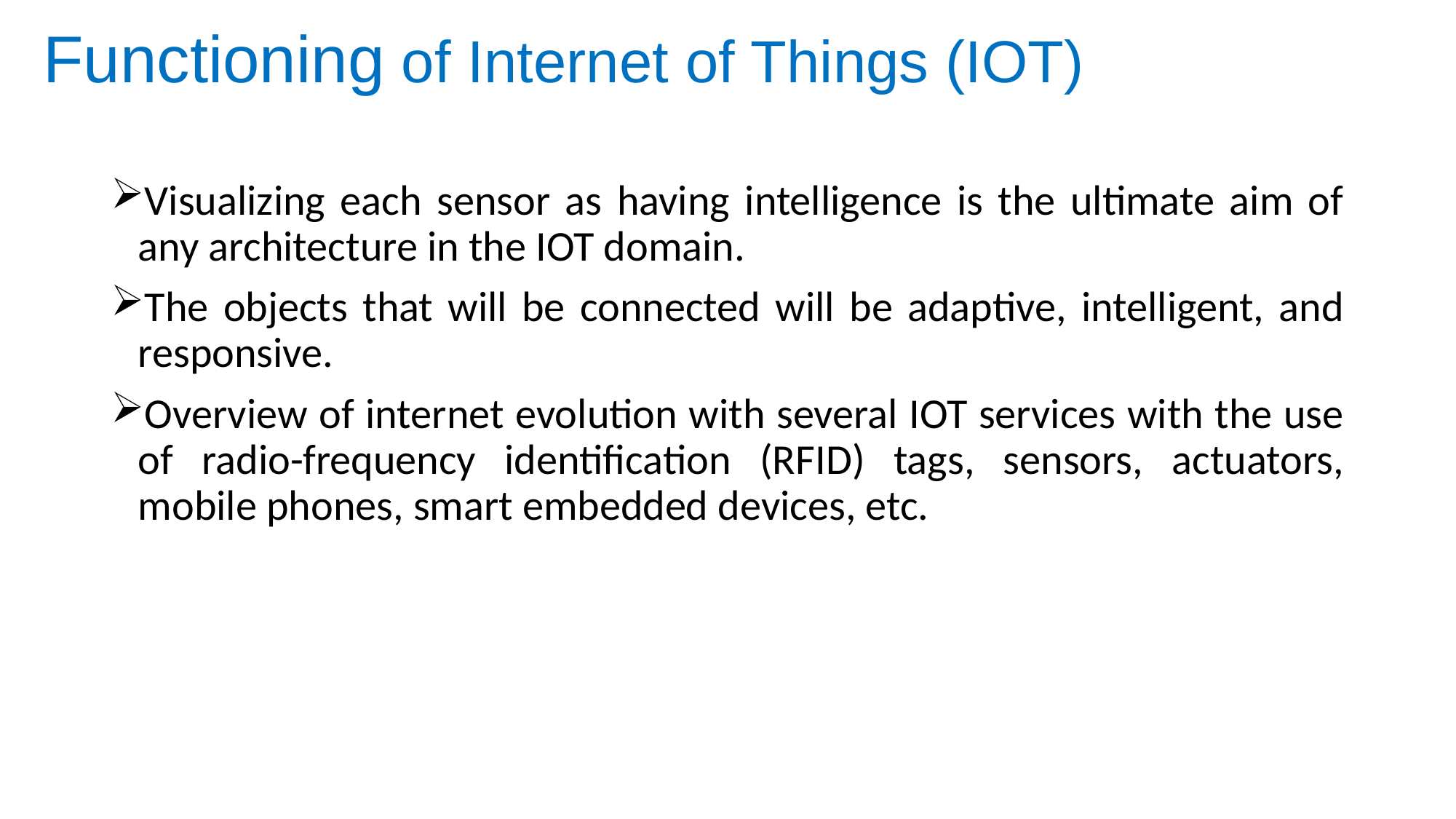

# Functioning of Internet of Things (IOT)
Visualizing each sensor as having intelligence is the ultimate aim of any architecture in the IOT domain.
The objects that will be connected will be adaptive, intelligent, and responsive.
Overview of internet evolution with several IOT services with the use of radio-frequency identification (RFID) tags, sensors, actuators, mobile phones, smart embedded devices, etc.